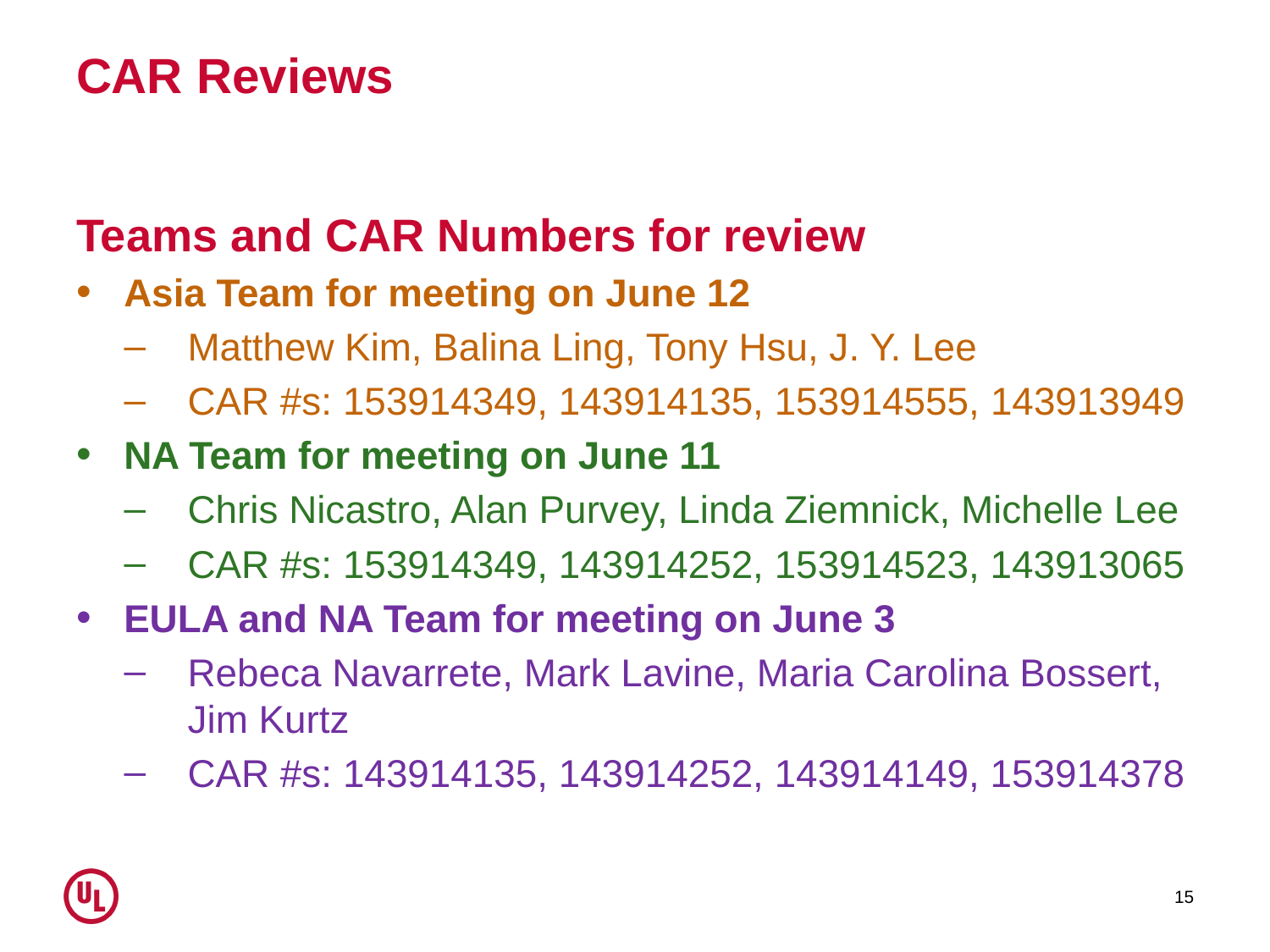

# CAR Reviews
Teams and CAR Numbers for review
Asia Team for meeting on June 12
Matthew Kim, Balina Ling, Tony Hsu, J. Y. Lee
CAR #s: 153914349, 143914135, 153914555, 143913949
NA Team for meeting on June 11
Chris Nicastro, Alan Purvey, Linda Ziemnick, Michelle Lee
CAR #s: 153914349, 143914252, 153914523, 143913065
EULA and NA Team for meeting on June 3
Rebeca Navarrete, Mark Lavine, Maria Carolina Bossert, Jim Kurtz
CAR #s: 143914135, 143914252, 143914149, 153914378
15